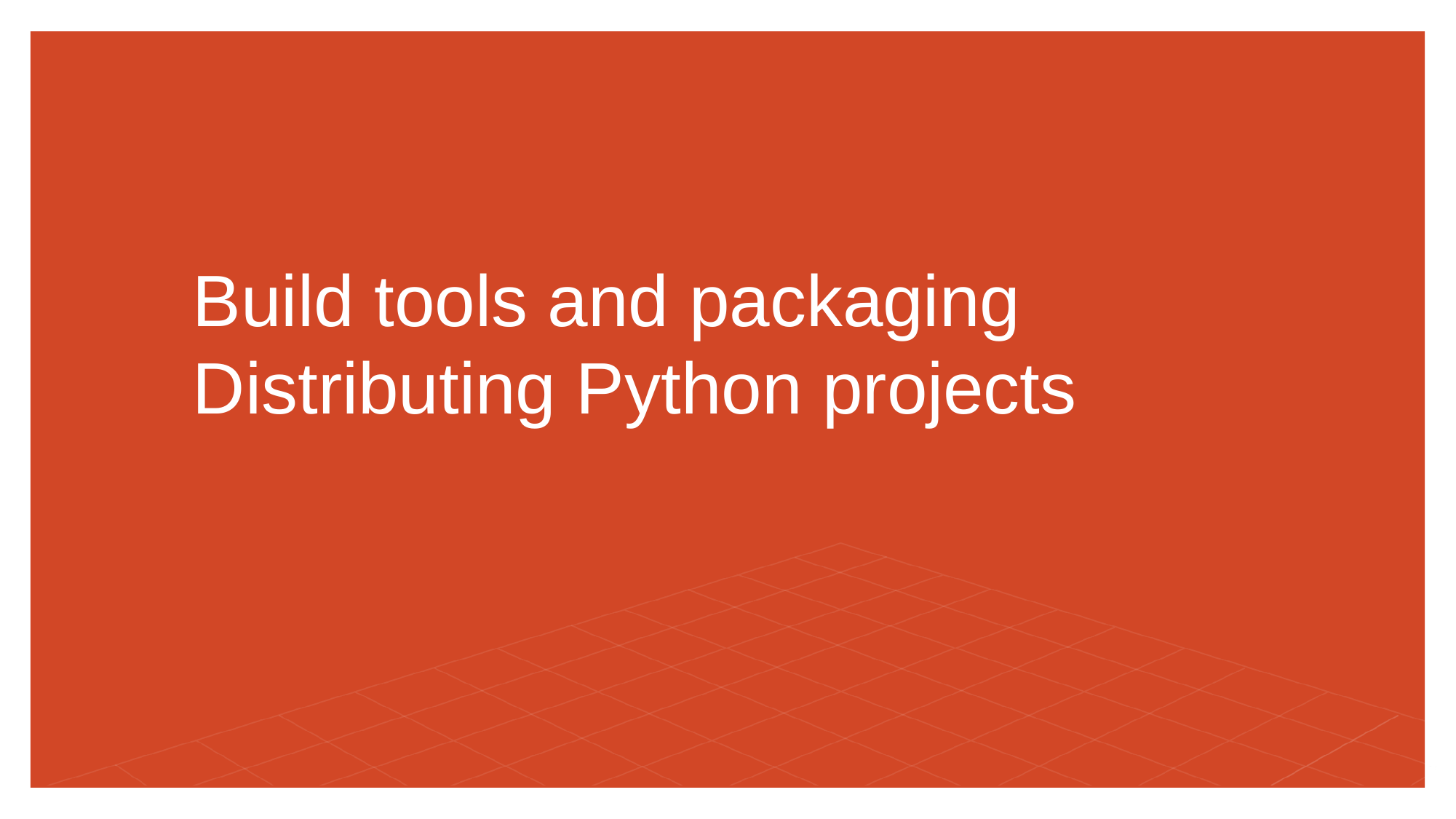

# Build tools and packaging Distributing Python projects